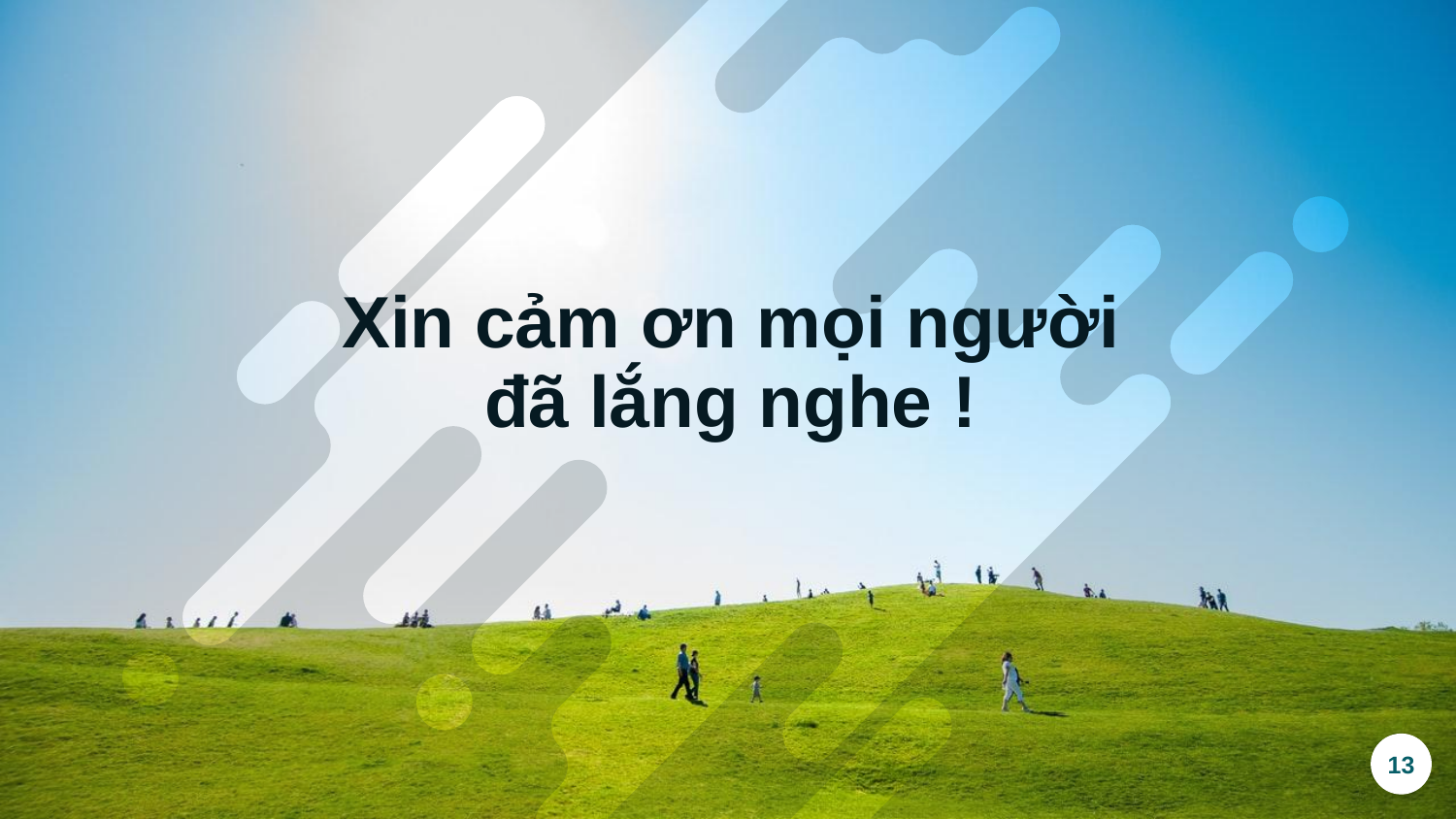

Xin cảm ơn mọi người đã lắng nghe !
13